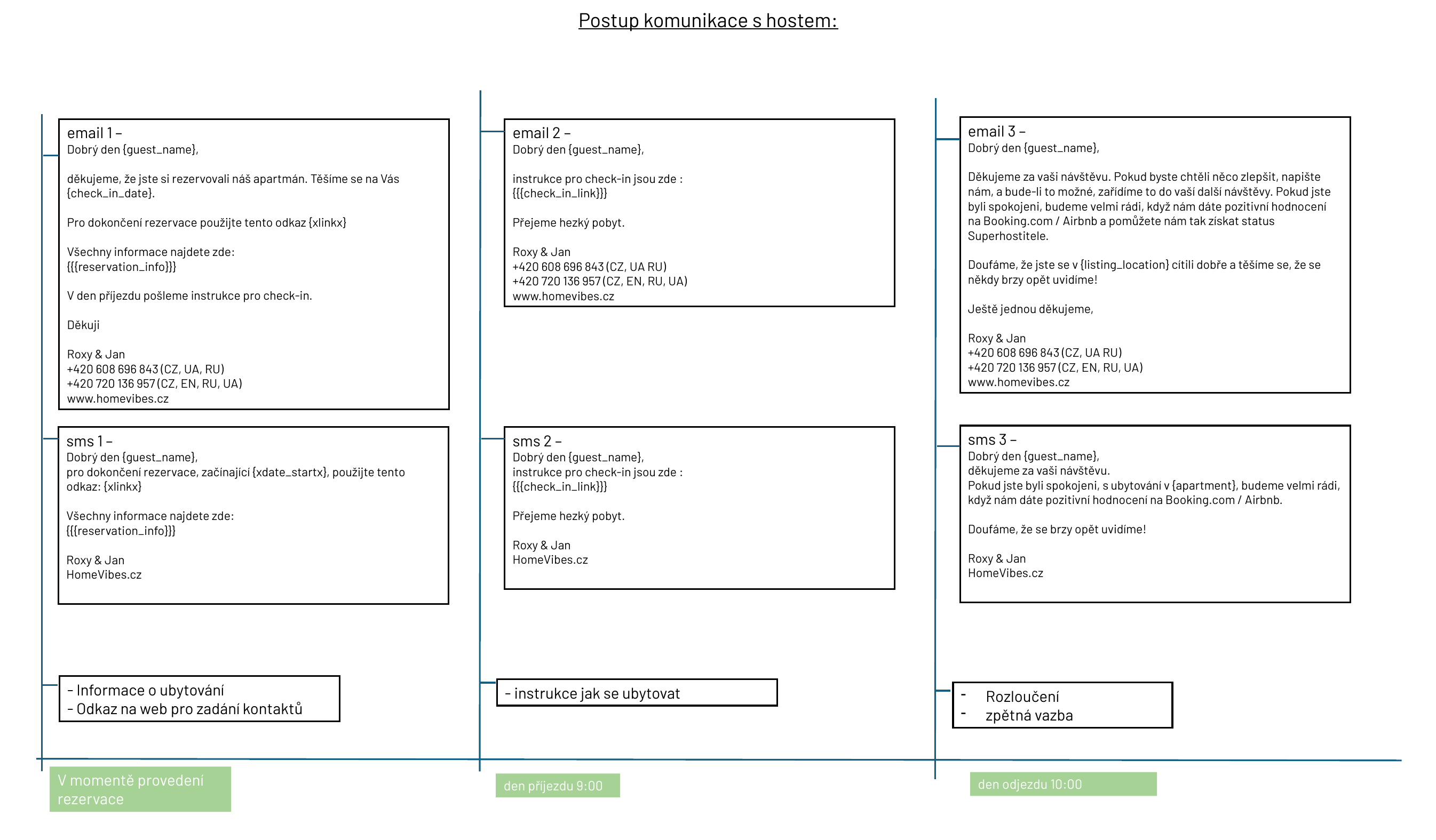

Postup komunikace s hostem:
email 3 –
Dobrý den {guest_name},

Děkujeme za vaši návštěvu. Pokud byste chtěli něco zlepšit, napište nám, a bude-li to možné, zařídíme to do vaší další návštěvy. Pokud jste byli spokojeni, budeme velmi rádi, když nám dáte pozitivní hodnocení na Booking.com / Airbnb a pomůžete nám tak získat status Superhostitele.

Doufáme, že jste se v {listing_location} cítili dobře a těšíme se, že se někdy brzy opět uvidíme!

Ještě jednou děkujeme,

Roxy & Jan
+420 608 696 843 (CZ, UA RU)
+420 720 136 957 (CZ, EN, RU, UA)
www.homevibes.cz
email 1 –
Dobrý den {guest_name},

děkujeme, že jste si rezervovali náš apartmán. Těšíme se na Vás {check_in_date}.

Pro dokončení rezervace použijte tento odkaz {xlinkx}

Všechny informace najdete zde:
{{{reservation_info}}}

V den příjezdu pošleme instrukce pro check-in.

Děkuji

Roxy & Jan
+420 608 696 843 (CZ, UA, RU)
+420 720 136 957 (CZ, EN, RU, UA)
www.homevibes.cz
email 2 –
Dobrý den {guest_name},

instrukce pro check-in jsou zde :
{{{check_in_link}}}

Přejeme hezký pobyt.

Roxy & Jan
+420 608 696 843 (CZ, UA RU)
+420 720 136 957 (CZ, EN, RU, UA)
www.homevibes.cz
sms 3 –
Dobrý den {guest_name},
děkujeme za vaši návštěvu.
Pokud jste byli spokojeni, s ubytování v {apartment}, budeme velmi rádi, když nám dáte pozitivní hodnocení na Booking.com / Airbnb.

Doufáme, že se brzy opět uvidíme!

Roxy & Jan
HomeVibes.cz

sms 1 –
Dobrý den {guest_name},
pro dokončení rezervace, začínající {xdate_startx}, použijte tento odkaz: {xlinkx}

Všechny informace najdete zde:
{{{reservation_info}}}

Roxy & Jan
HomeVibes.cz

sms 2 –
Dobrý den {guest_name},
instrukce pro check-in jsou zde :
{{{check_in_link}}}

Přejeme hezký pobyt.

Roxy & Jan
HomeVibes.cz

- Informace o ubytování
- Odkaz na web pro zadání kontaktů
- instrukce jak se ubytovat
Rozloučení
zpětná vazba
V momentě provedení rezervace
den odjezdu 10:00
den příjezdu 9:00